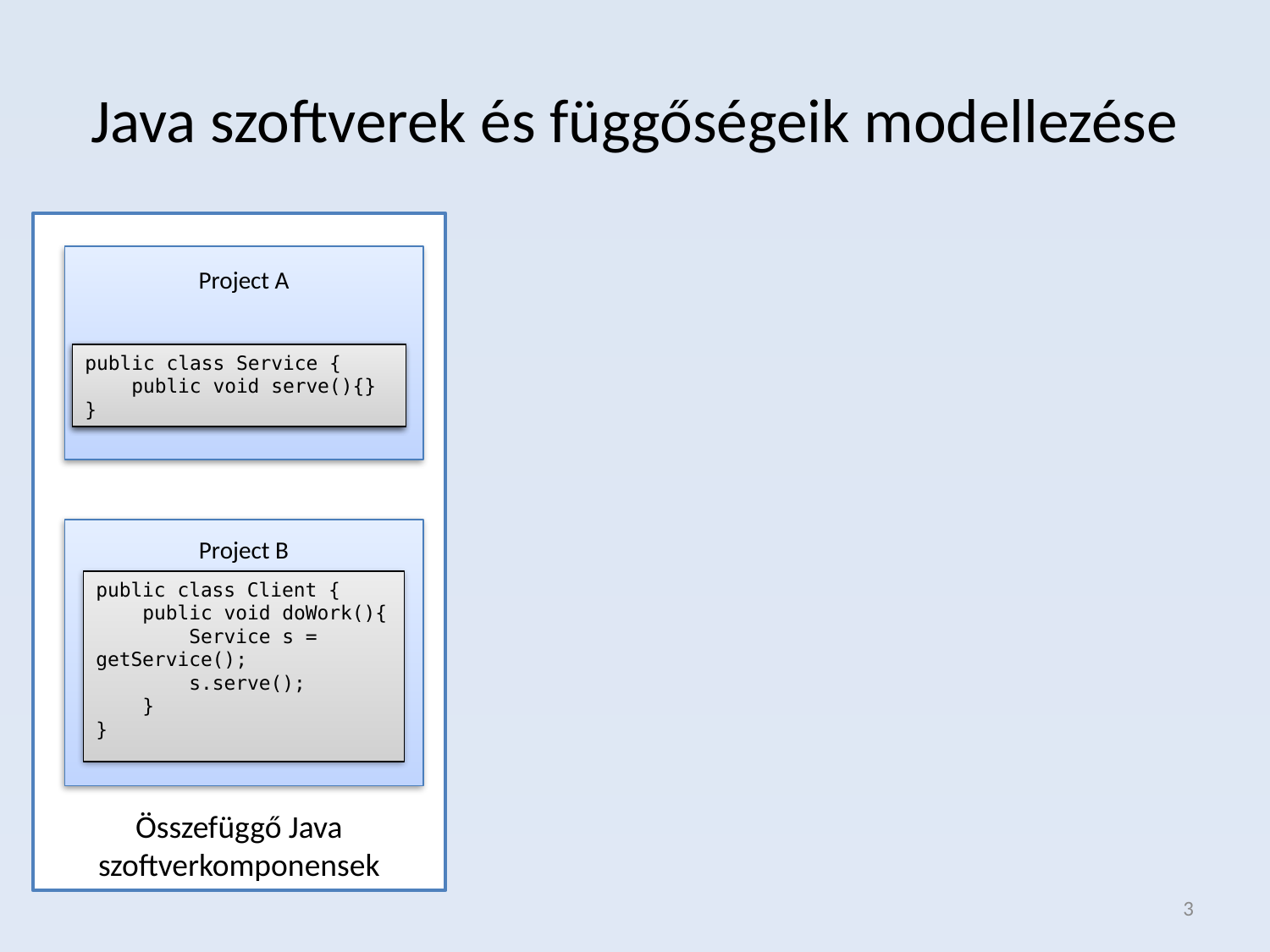

# Java szoftverek és függőségeik modellezése

Project A

public class Service {
    public void serve(){}
}
public class Service {
    public void serve(){}
}

Project B

public class Client {
    public void doWork(){
        Service s = 	getService();
        s.serve();
    }
}

Összefüggő Java szoftverkomponensek
3